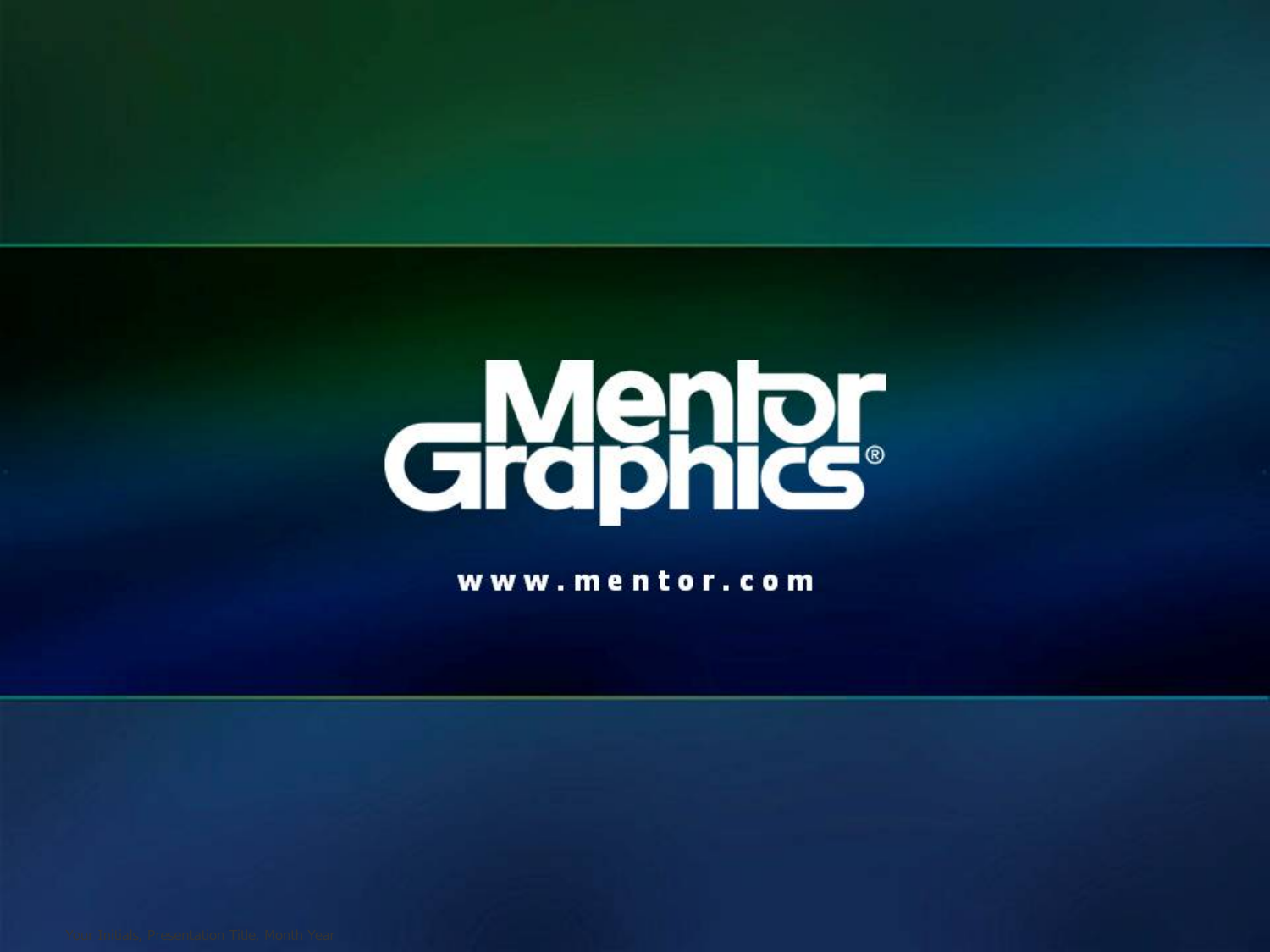

5
Your Initials, Presentation Title, Month Year